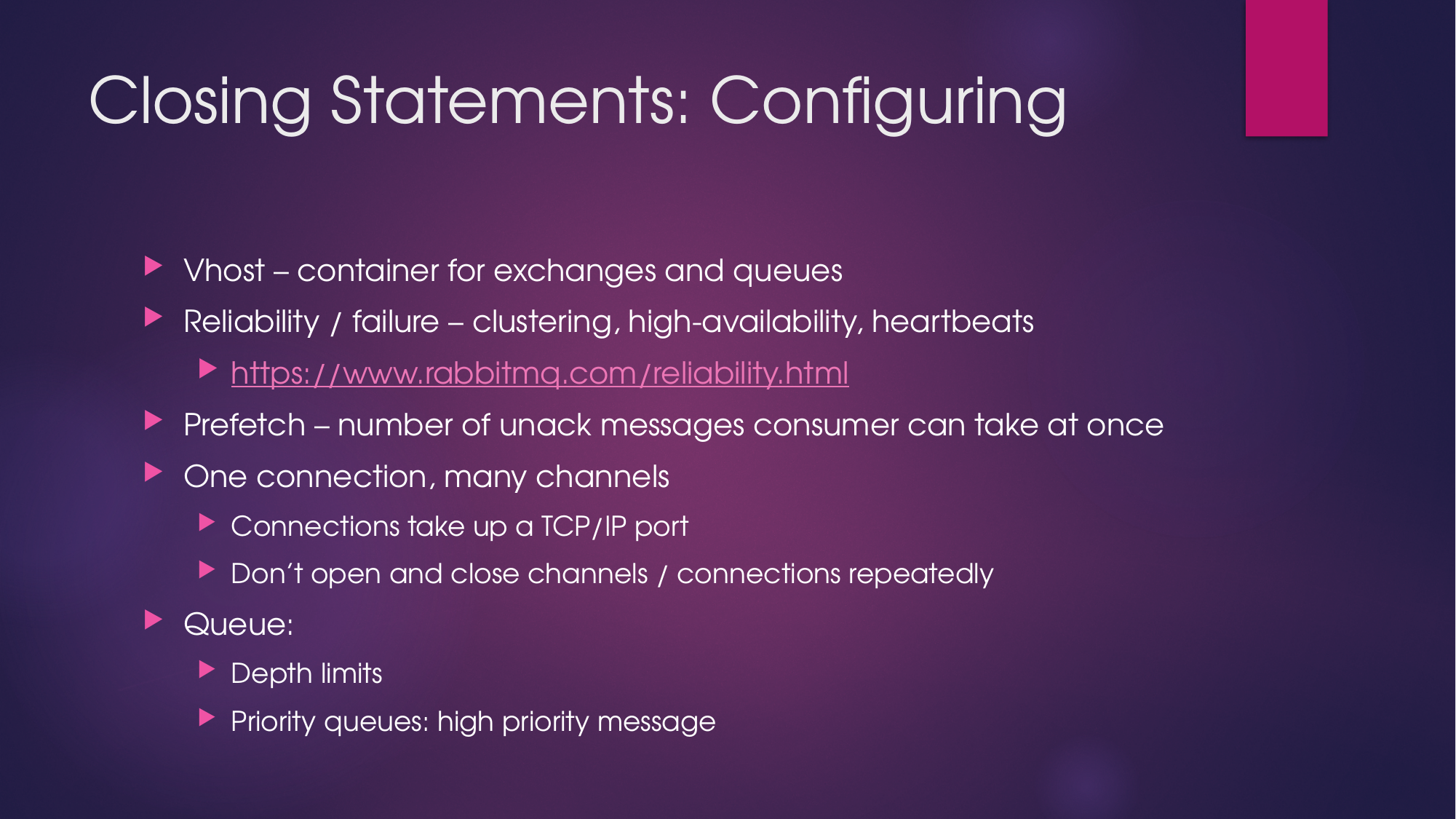

# Closing Statements: Configuring
Vhost – container for exchanges and queues
Reliability / failure – clustering, high-availability, heartbeats
https://www.rabbitmq.com/reliability.html
Prefetch – number of unack messages consumer can take at once
One connection, many channels
Connections take up a TCP/IP port
Don’t open and close channels / connections repeatedly
Queue:
Depth limits
Priority queues: high priority message